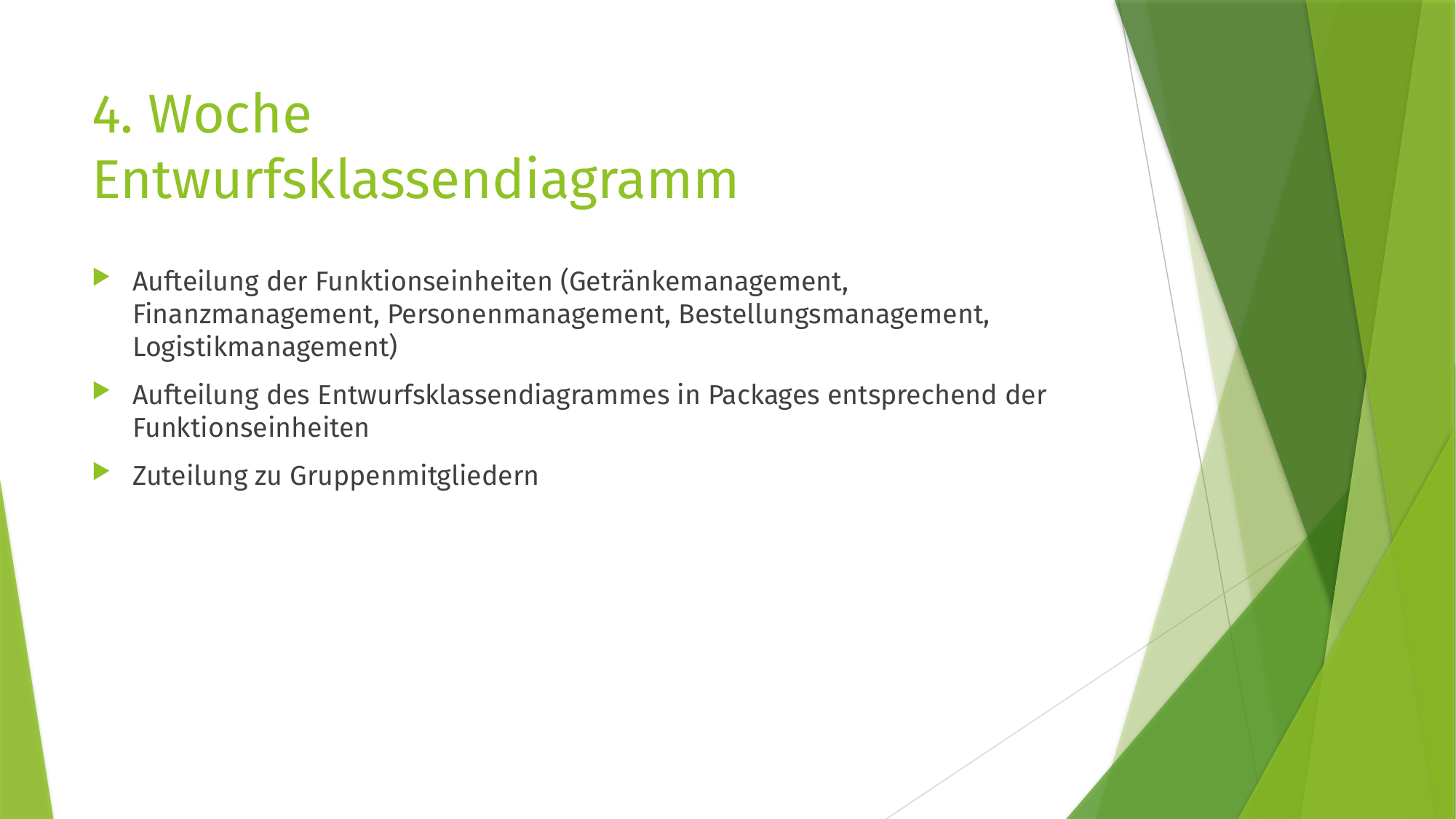

# 4. Woche Entwurfsklassendiagramm
Aufteilung der Funktionseinheiten (Getränkemanagement, Finanzmanagement, Personenmanagement, Bestellungsmanagement, Logistikmanagement)
Aufteilung des Entwurfsklassendiagrammes in Packages entsprechend der Funktionseinheiten
Zuteilung zu Gruppenmitgliedern